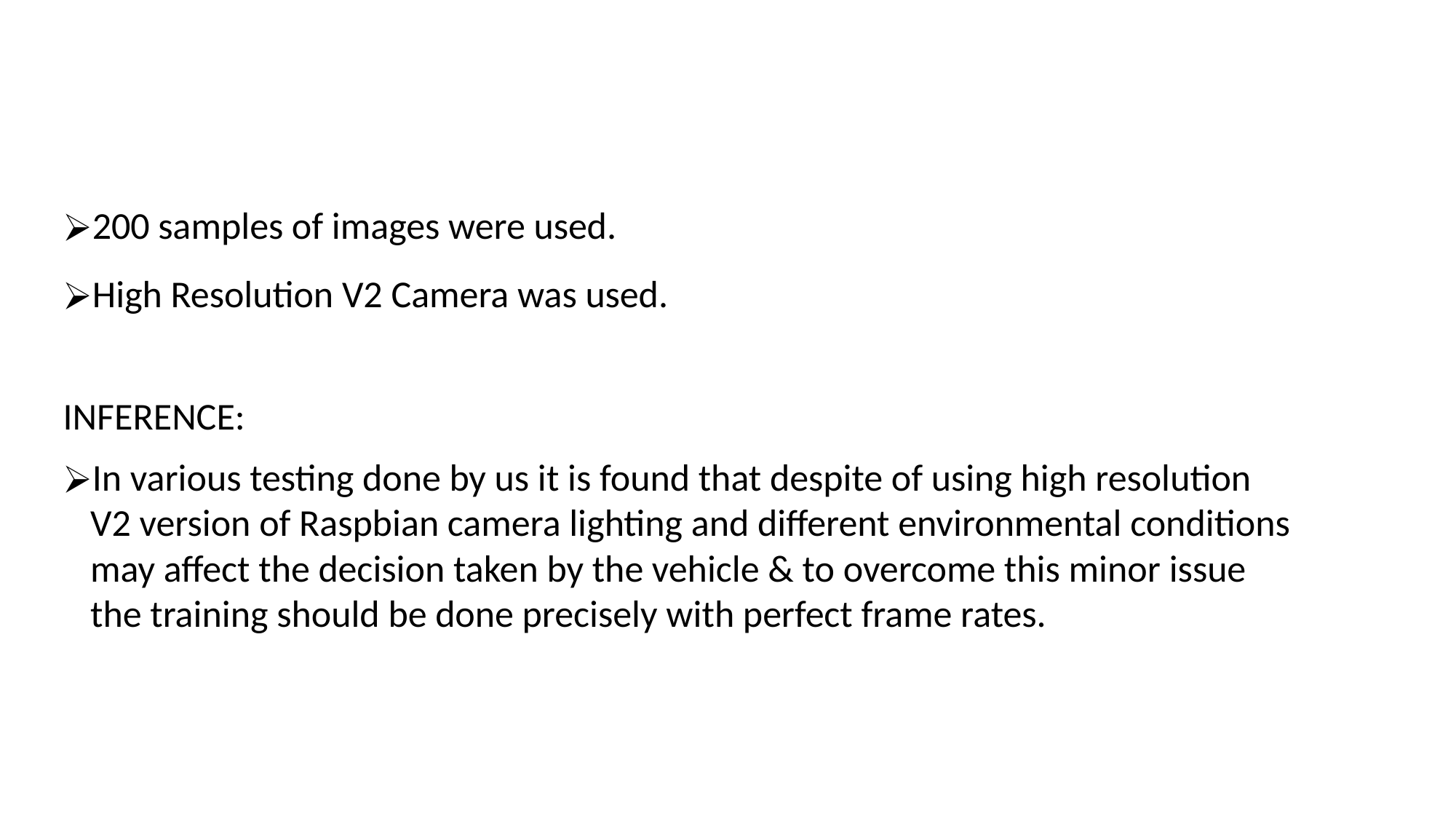

200 samples of images were used.
High Resolution V2 Camera was used.

INFERENCE:
In various testing done by us it is found that despite of using high resolution V2 version of Raspbian camera lighting and different environmental conditions may affect the decision taken by the vehicle & to overcome this minor issue the training should be done precisely with perfect frame rates.